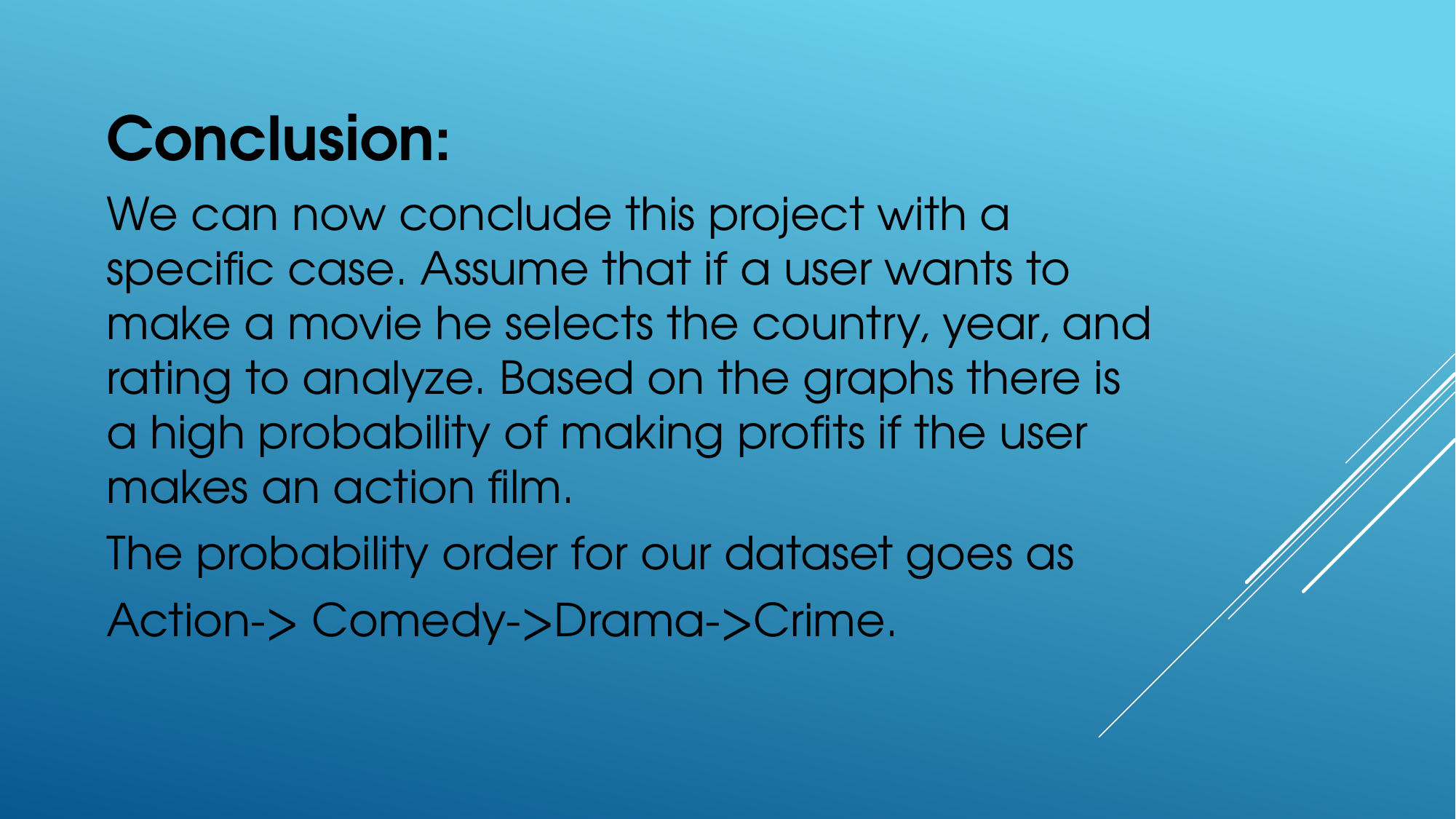

Conclusion:
We can now conclude this project with a specific case. Assume that if a user wants to make a movie he selects the country, year, and rating to analyze. Based on the graphs there is a high probability of making profits if the user makes an action film.
The probability order for our dataset goes as
Action-> Comedy->Drama->Crime.